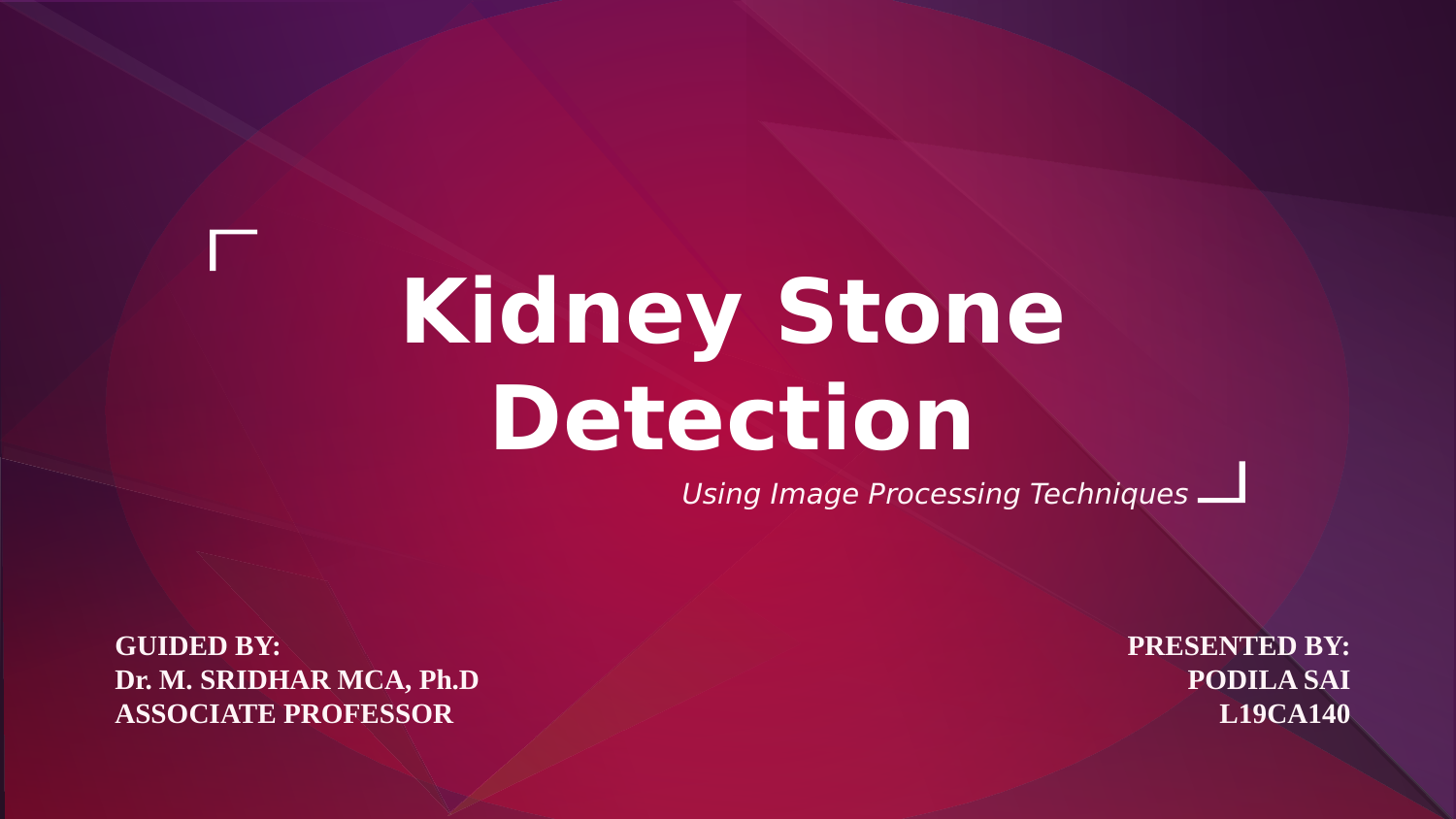

# Kidney Stone Detection
Using Image Processing Techniques

GUIDED BY:
Dr. M. SRIDHAR MCA, Ph.D
ASSOCIATE PROFESSOR
PRESENTED BY:
PODILA SAI
L19CA140